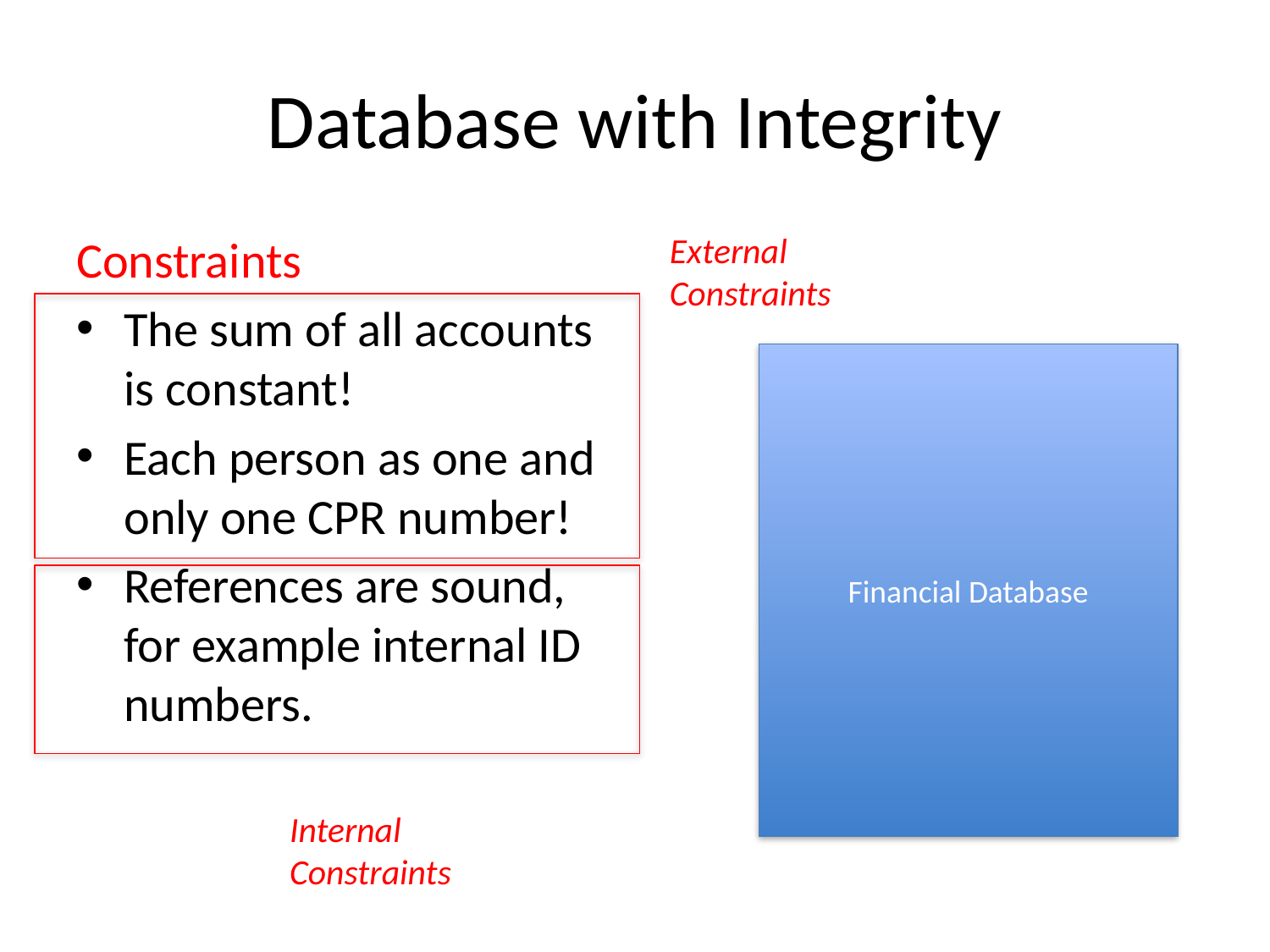

# Database with Integrity
External Constraints

Constraints
The sum of all accounts is constant!
Each person as one and only one CPR number!
References are sound, for example internal ID numbers.

Financial Database

Internal Constraints